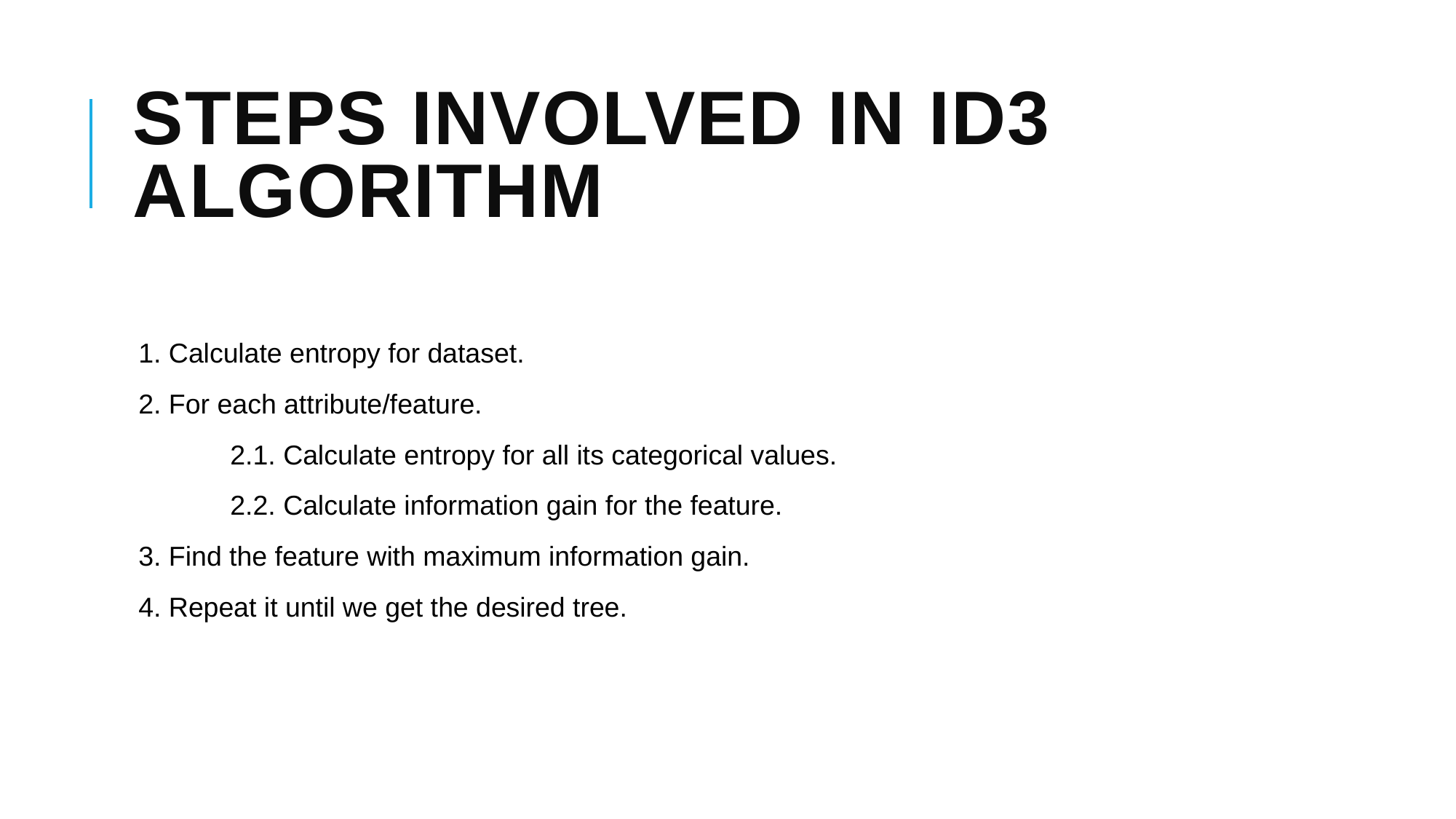

# Steps involved in ID3 Algorithm

1. Calculate entropy for dataset.
2. For each attribute/feature.
            2.1. Calculate entropy for all its categorical values.
            2.2. Calculate information gain for the feature.
3. Find the feature with maximum information gain.
4. Repeat it until we get the desired tree.